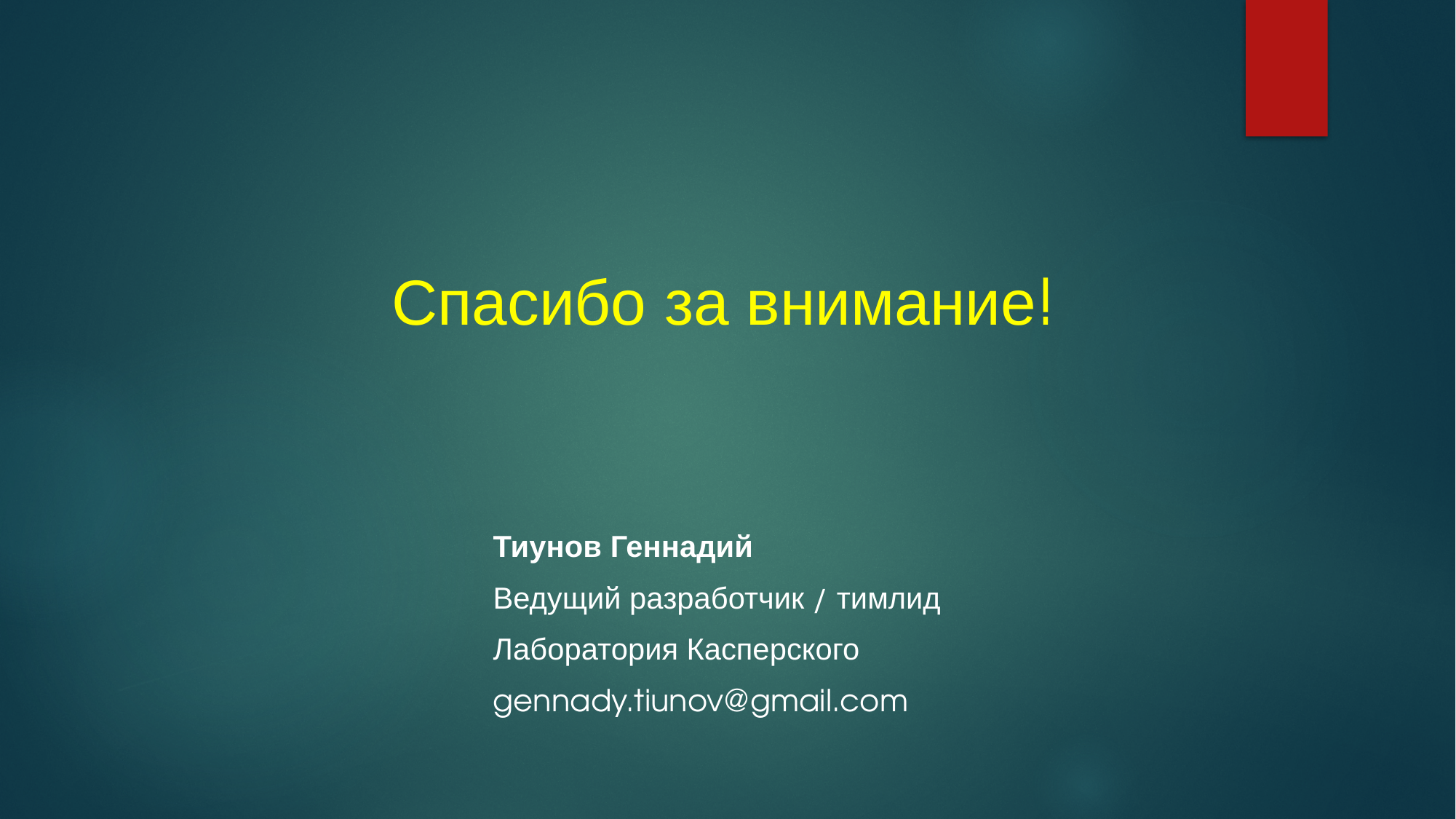

# Спасибо за внимание!
Тиунов Геннадий
Ведущий разработчик / тимлид
Лаборатория Касперского
gennady.tiunov@gmail.com